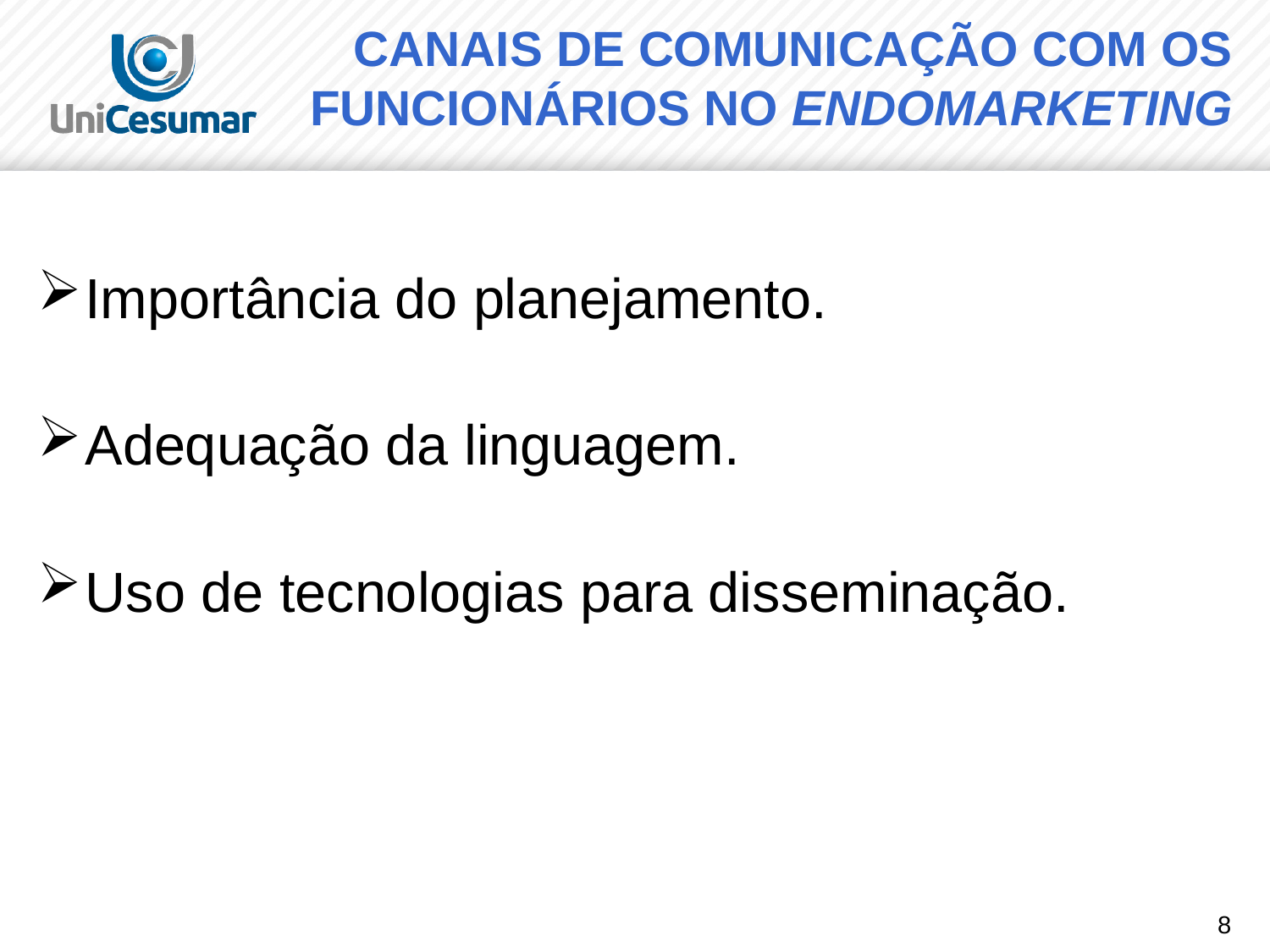

# CANAIS DE COMUNICAÇÃO COM OS FUNCIONÁRIOS NO ENDOMARKETING
Importância do planejamento.
Adequação da linguagem.
Uso de tecnologias para disseminação.